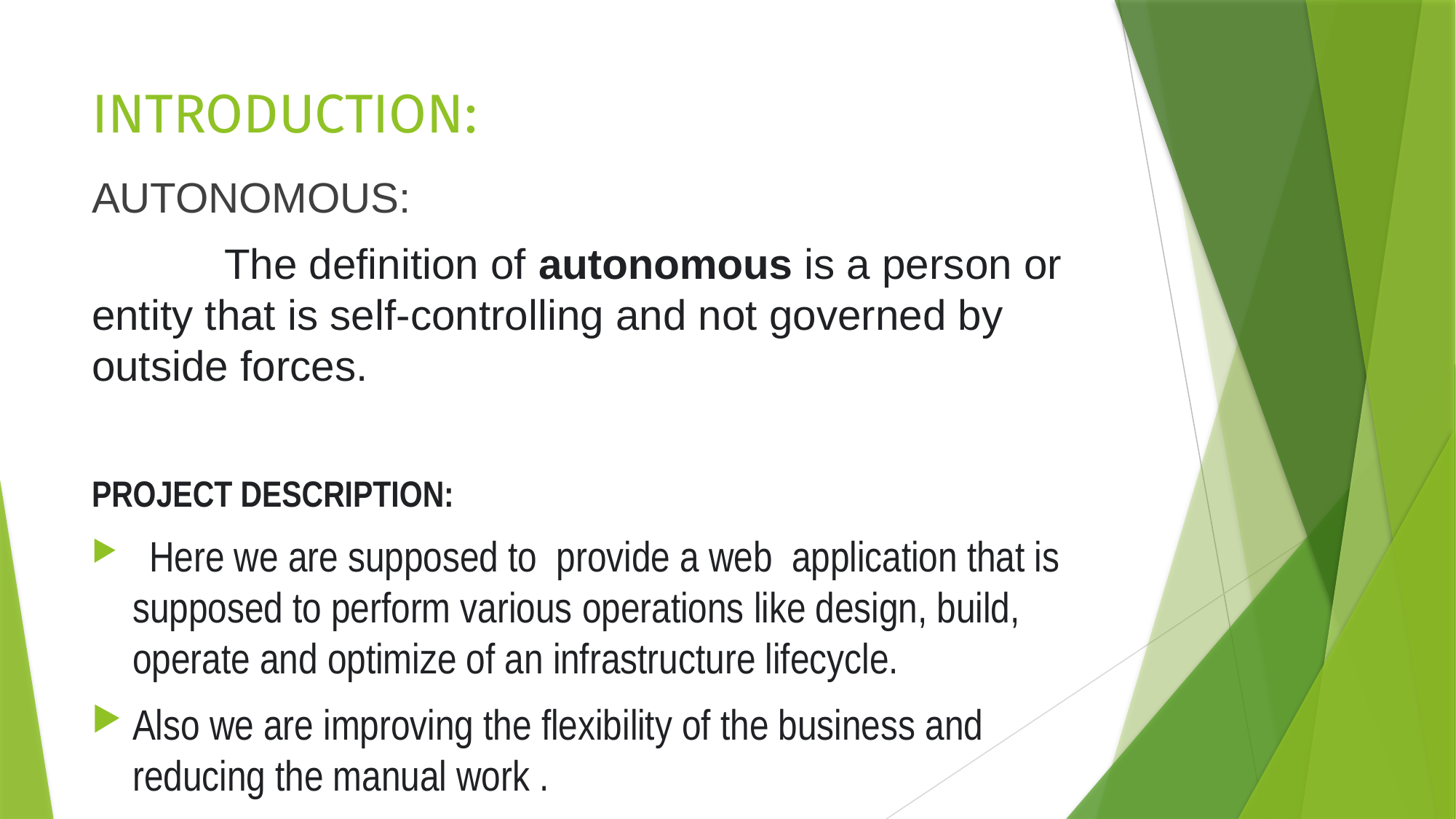

# INTRODUCTION:
AUTONOMOUS:
             The definition of autonomous is a person or entity that is self-controlling and not governed by outside forces.

PROJECT DESCRIPTION:
  Here we are supposed to  provide a web  application that is supposed to perform various operations like design, build, operate and optimize of an infrastructure lifecycle.
Also we are improving the flexibility of the business and reducing the manual work .